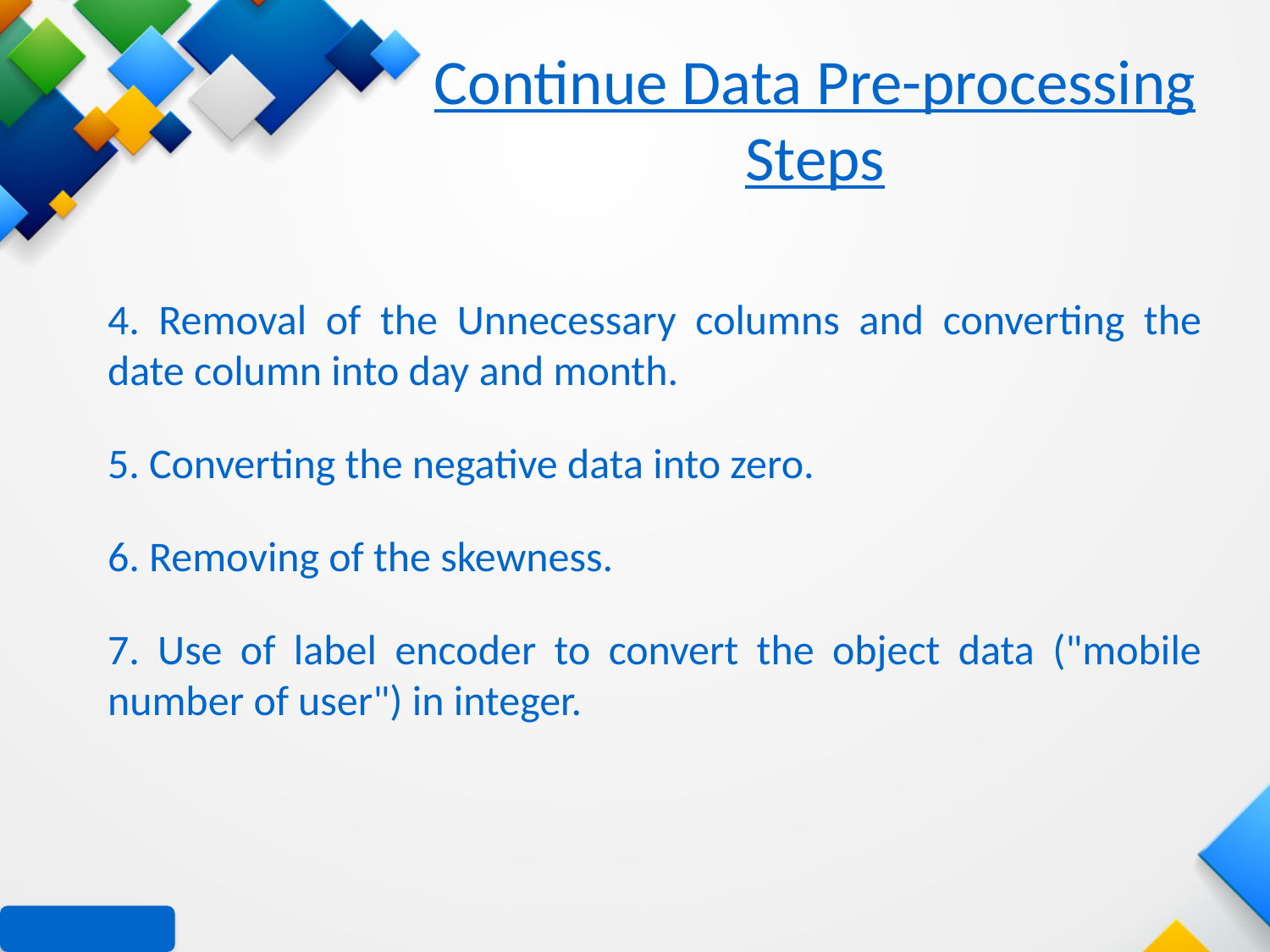

# Continue Data Pre-processing Steps
4. Removal of the Unnecessary columns and converting the date column into day and month.
5. Converting the negative data into zero.
6. Removing of the skewness.
7. Use of label encoder to convert the object data ("mobile number of user") in integer.